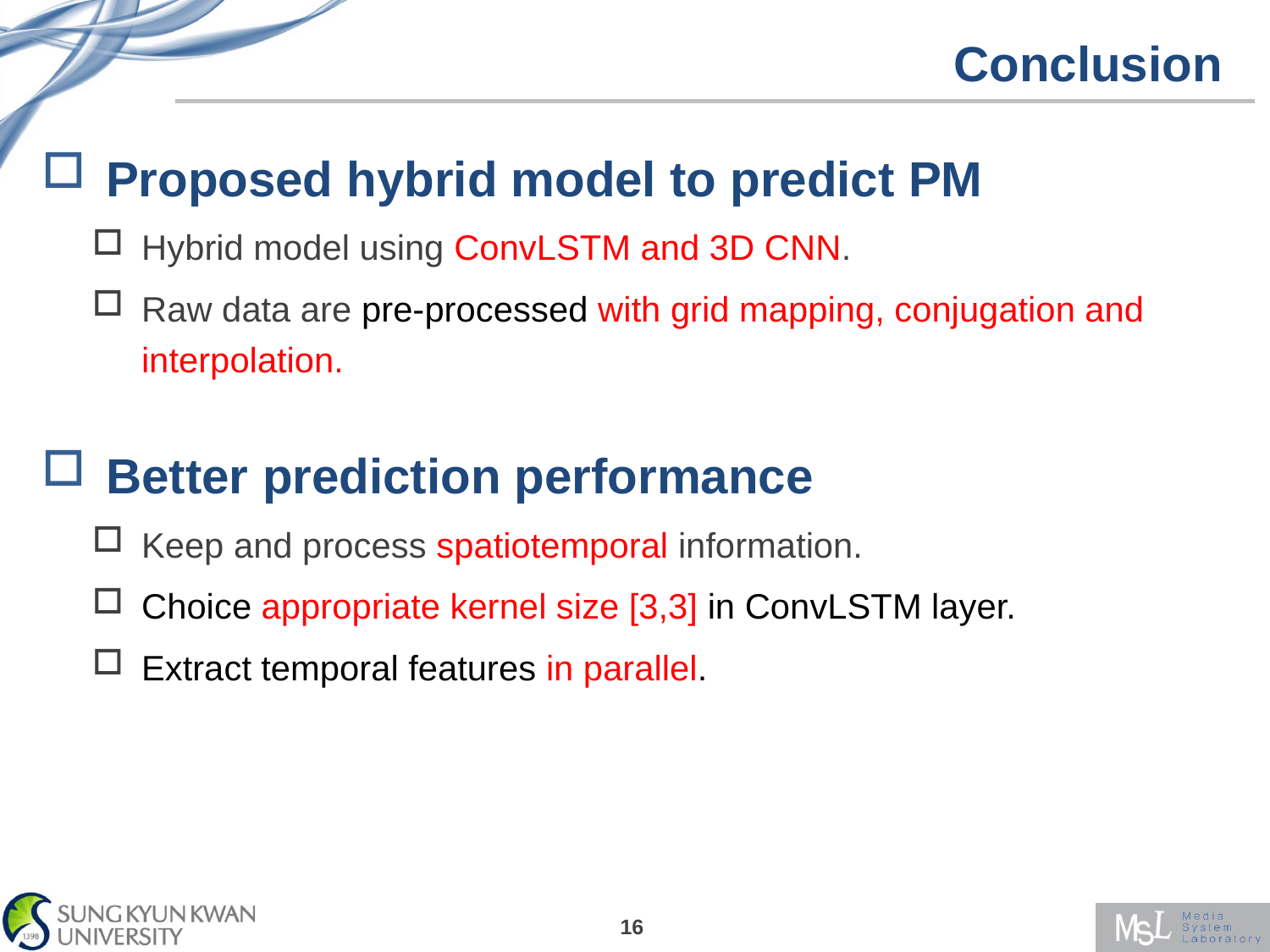

Conclusion
 Proposed hybrid model to predict PM
Hybrid model using ConvLSTM and 3D CNN.
Raw data are pre-processed with grid mapping, conjugation and interpolation.
 Better prediction performance
Keep and process spatiotemporal information.
Choice appropriate kernel size [3,3] in ConvLSTM layer.
Extract temporal features in parallel.

16